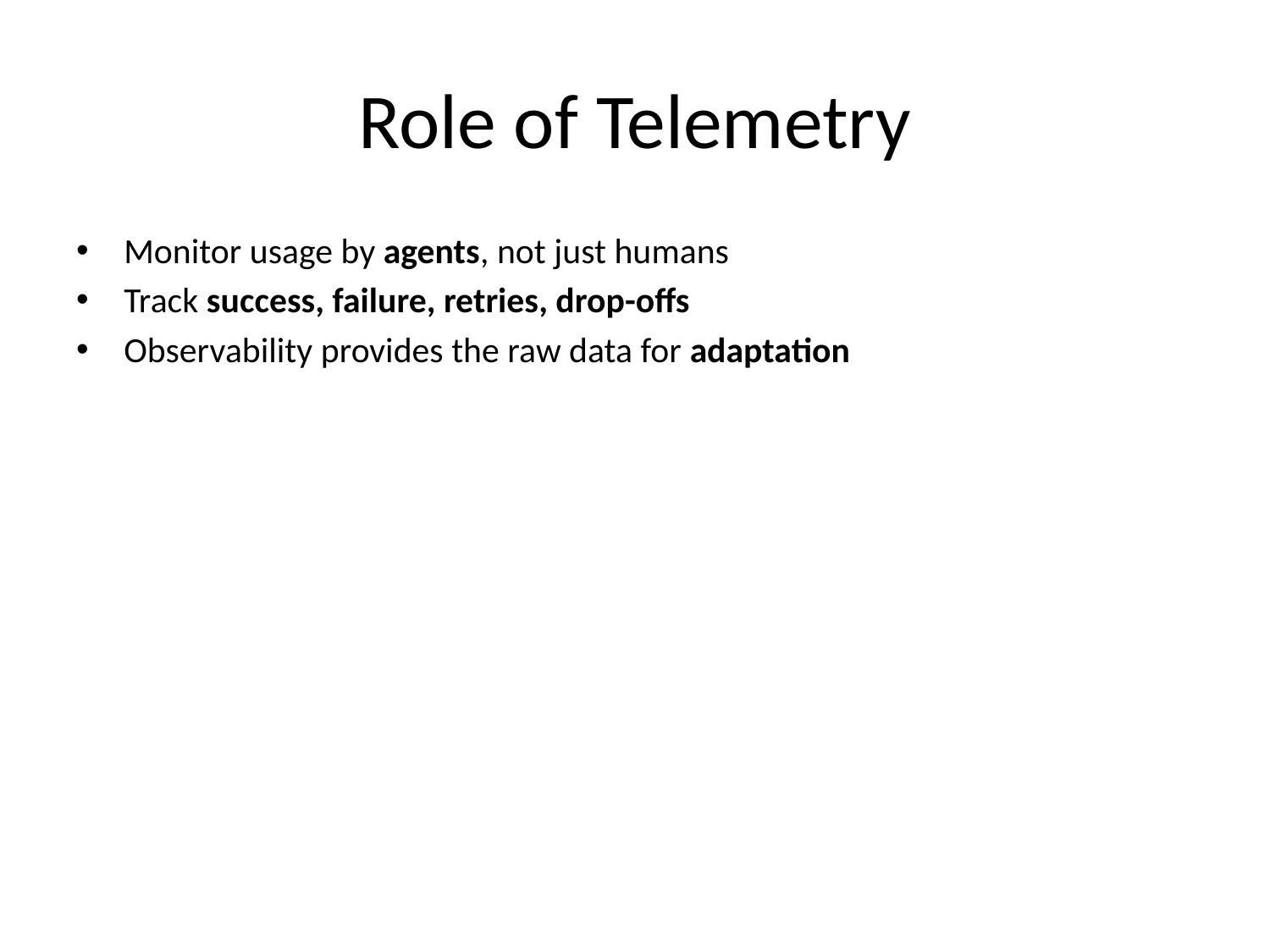

# Role of Telemetry
Monitor usage by agents, not just humans
Track success, failure, retries, drop-offs
Observability provides the raw data for adaptation